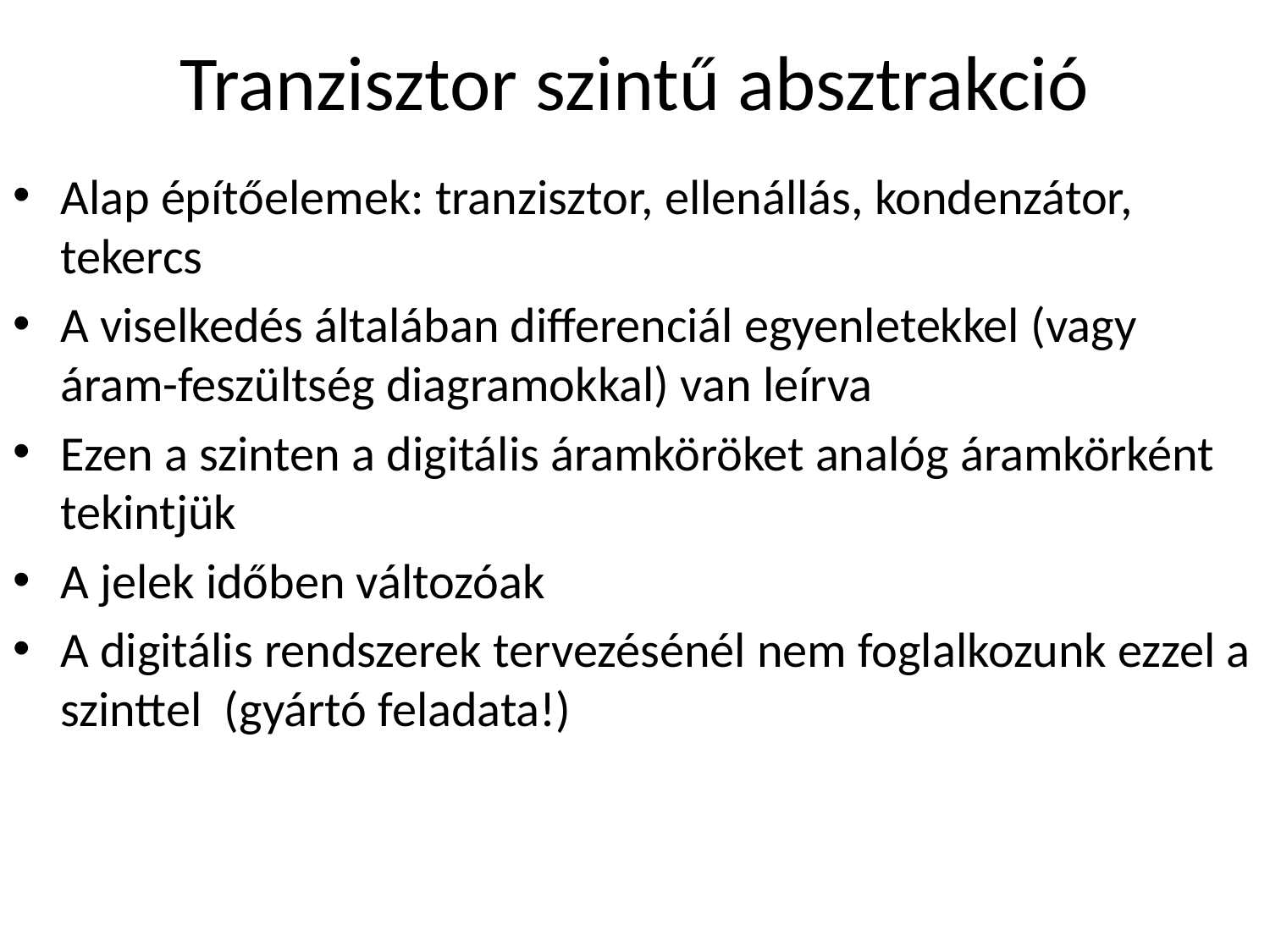

# Tranzisztor szintű absztrakció
Alap építőelemek: tranzisztor, ellenállás, kondenzátor, tekercs
A viselkedés általában differenciál egyenletekkel (vagy áram-feszültség diagramokkal) van leírva
Ezen a szinten a digitális áramköröket analóg áramkörként tekintjük
A jelek időben változóak
A digitális rendszerek tervezésénél nem foglalkozunk ezzel a szinttel  (gyártó feladata!)